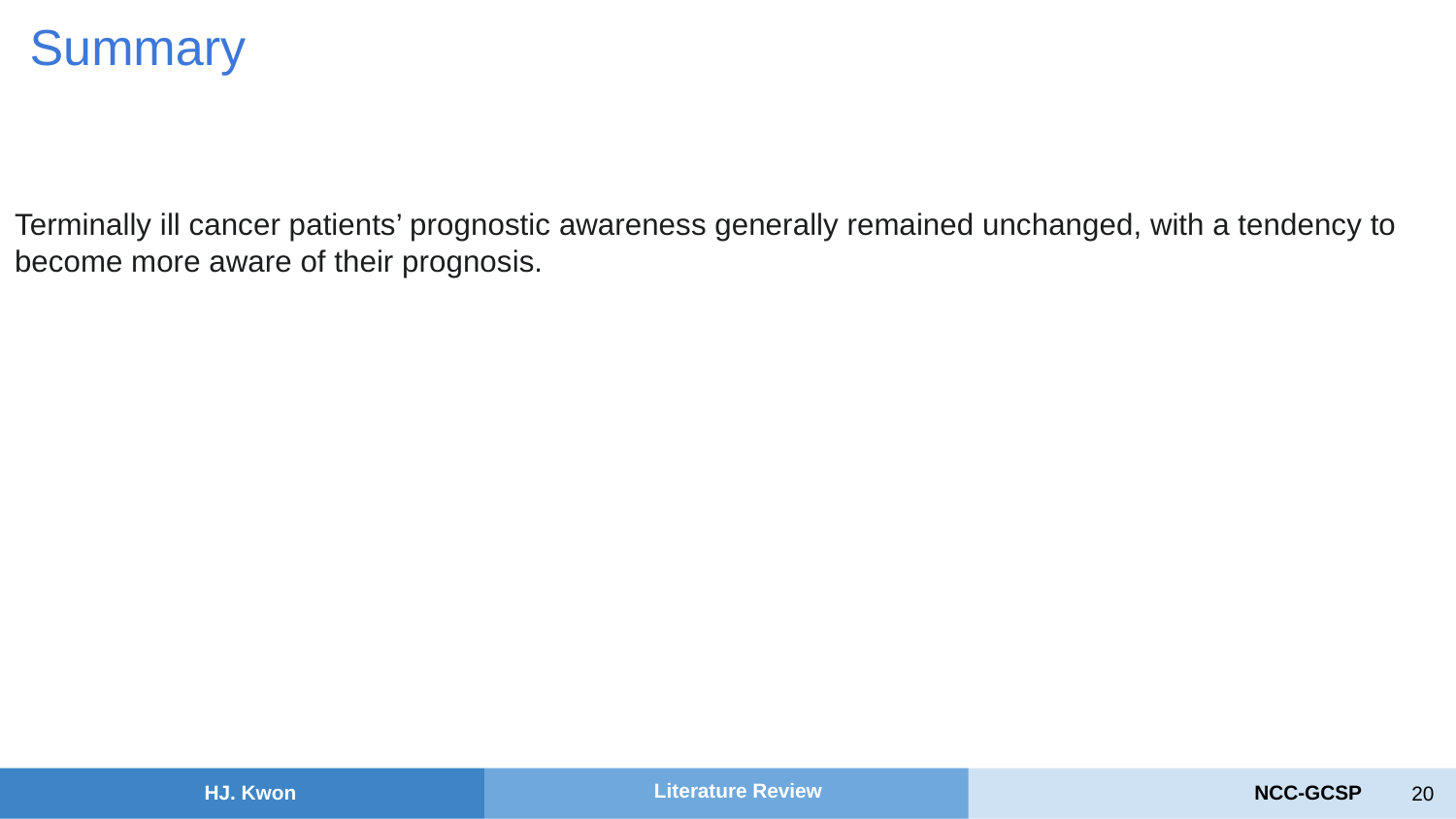

Summary
Terminally ill cancer patients’ prognostic awareness generally remained unchanged, with a tendency to become more aware of their prognosis.
20
Literature Review
HJ. Kwon
NCC-GCSP